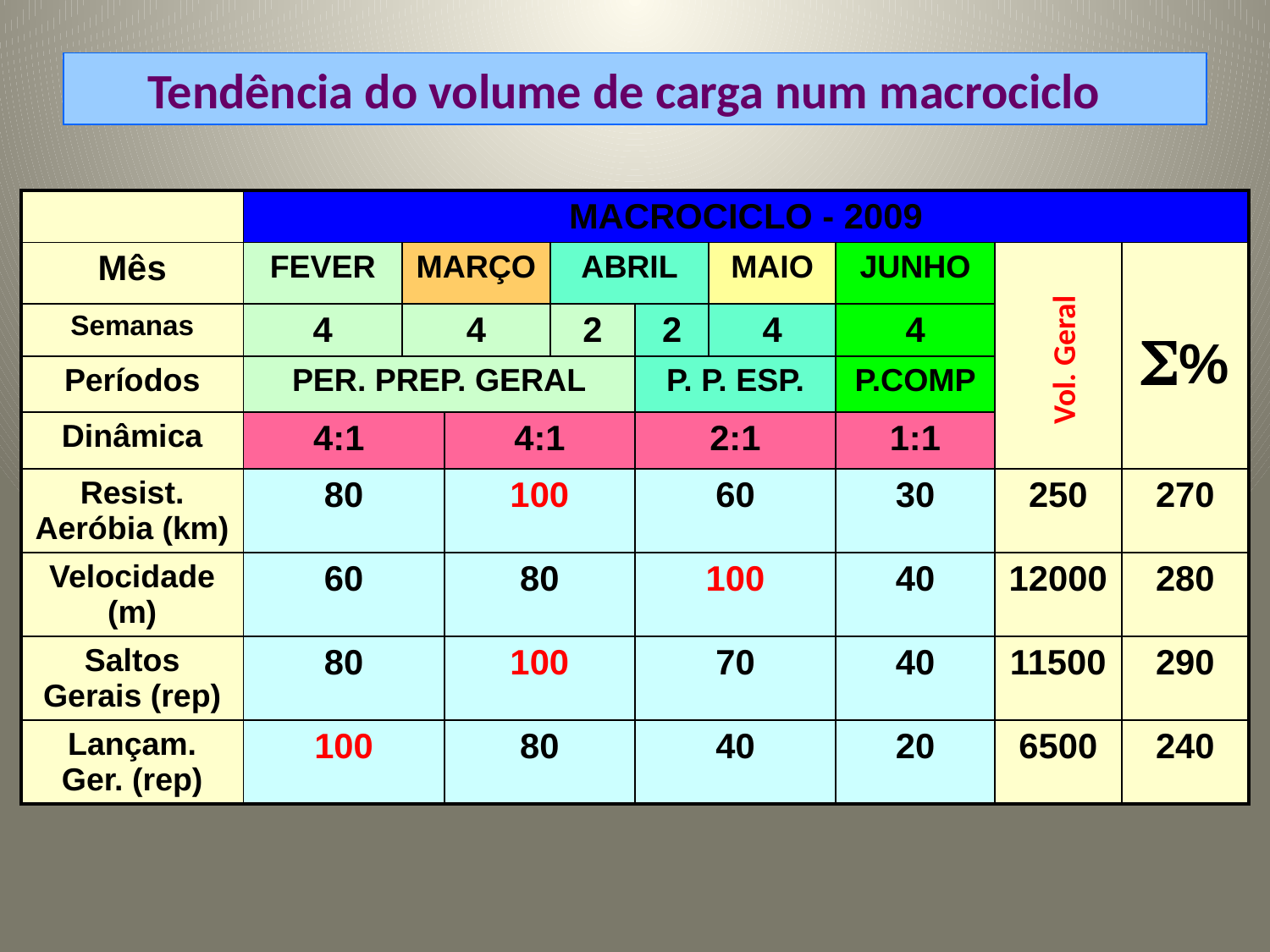

Tendência do volume de carga num macrociclo
|  | MACROCICLO - 2009 |  |  |  |  |  |  |  |  |
| --- | --- | --- | --- | --- | --- | --- | --- | --- | --- |
| Mês | FEVER | MARÇO |  | ABRIL |  | MAIO | JUNHO |  | Σ% |
| Semanas | 4 | 4 |  | 2 | 2 | 4 | 4 |  |  |
| Períodos | PER. PREP. GERAL |  |  |  | P. P. ESP. |  | P.COMP |  |  |
| Dinâmica | 4:1 |  | 4:1 |  | 2:1 |  | 1:1 |  |  |
| Resist. Aeróbia (km) | 80 |  | 100 |  | 60 |  | 30 | 250 | 270 |
| Velocidade (m) | 60 |  | 80 |  | 100 |  | 40 | 12000 | 280 |
| Saltos Gerais (rep) | 80 |  | 100 |  | 70 |  | 40 | 11500 | 290 |
| Lançam. Ger. (rep) | 100 |  | 80 |  | 40 |  | 20 | 6500 | 240 |
Vol. Geral